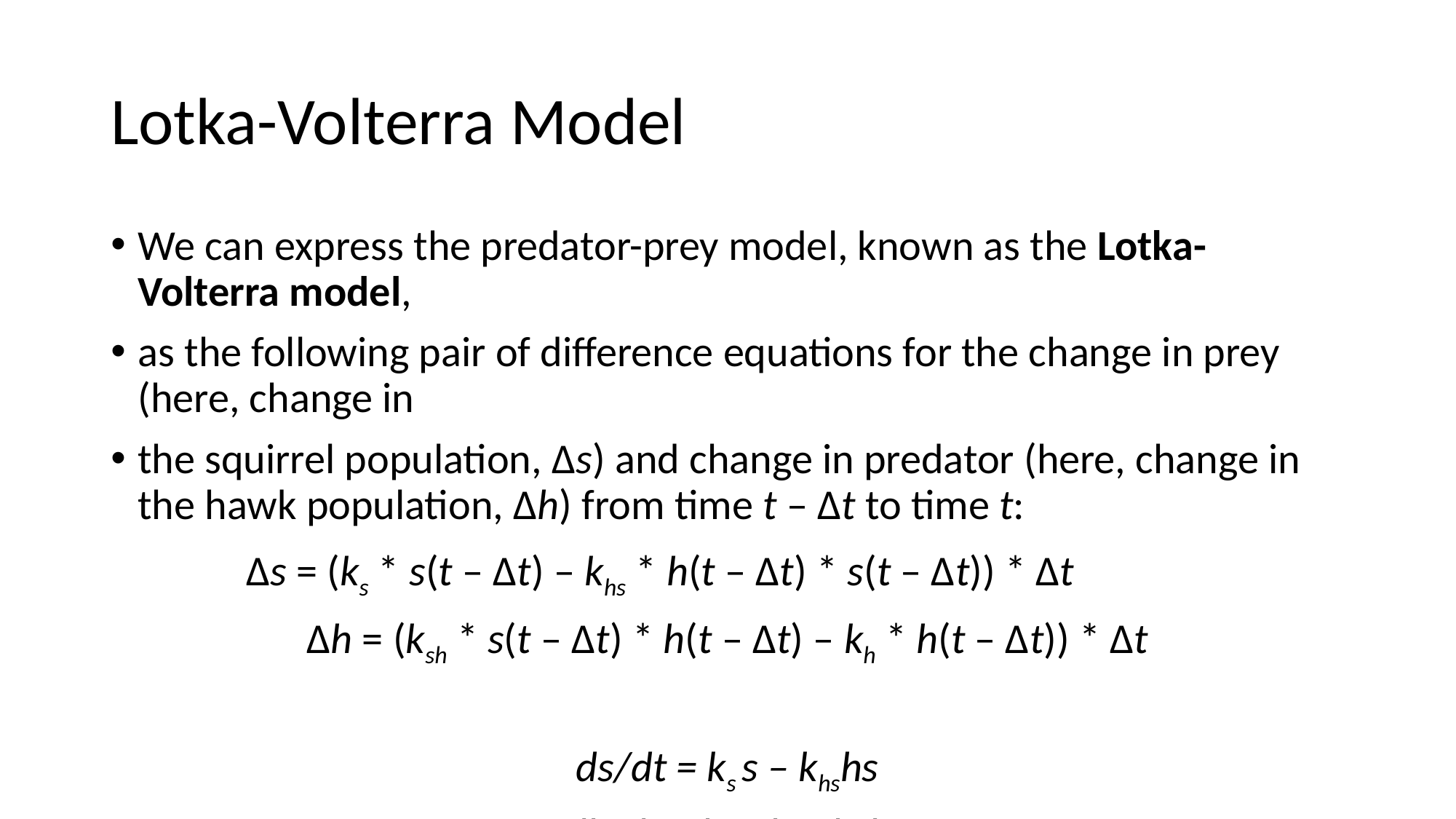

Lotka-Volterra Model
We can express the predator-prey model, known as the Lotka-Volterra model,
as the following pair of difference equations for the change in prey (here, change in
the squirrel population, Δs) and change in predator (here, change in the hawk population, Δh) from time t – Δt to time t:
Δs = (ks * s(t – Δt) – khs * h(t – Δt) * s(t – Δt)) * Δt
Δh = (ksh * s(t – Δt) * h(t – Δt) – kh * h(t – Δt)) * Δt

ds/dt = ks s – khshs
dh/dt = ksh sh – kh h